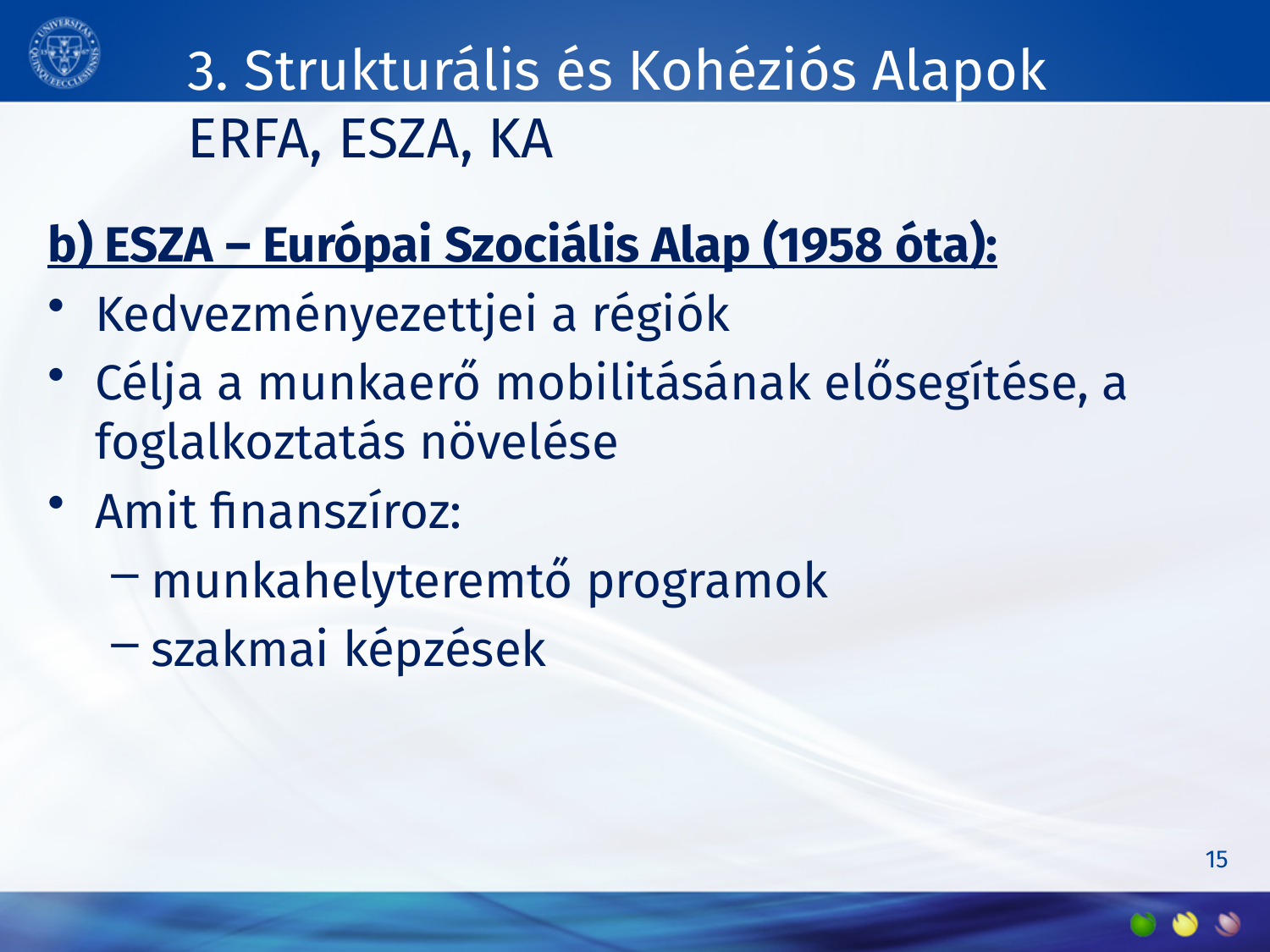

# 3. Strukturális és Kohéziós Alapok ERFA, ESZA, KA
b) ESZA – Európai Szociális Alap (1958 óta):
Kedvezményezettjei a régiók
Célja a munkaerő mobilitásának elősegítése, a foglalkoztatás növelése
Amit finanszíroz:
munkahelyteremtő programok
szakmai képzések

15